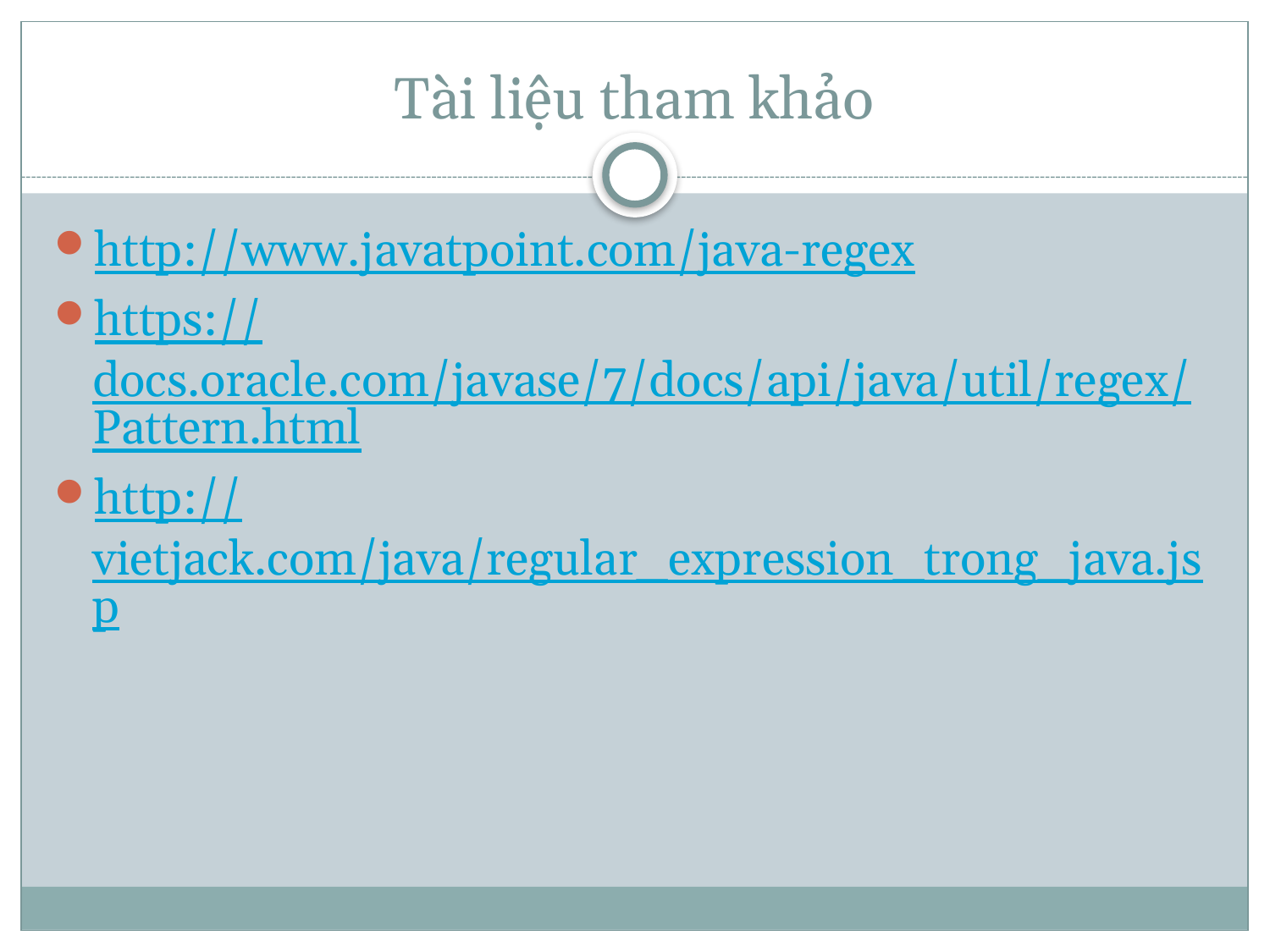

# Tài liệu tham khảo
http://www.javatpoint.com/java-regex
https://docs.oracle.com/javase/7/docs/api/java/util/regex/Pattern.html
http://vietjack.com/java/regular_expression_trong_java.jsp